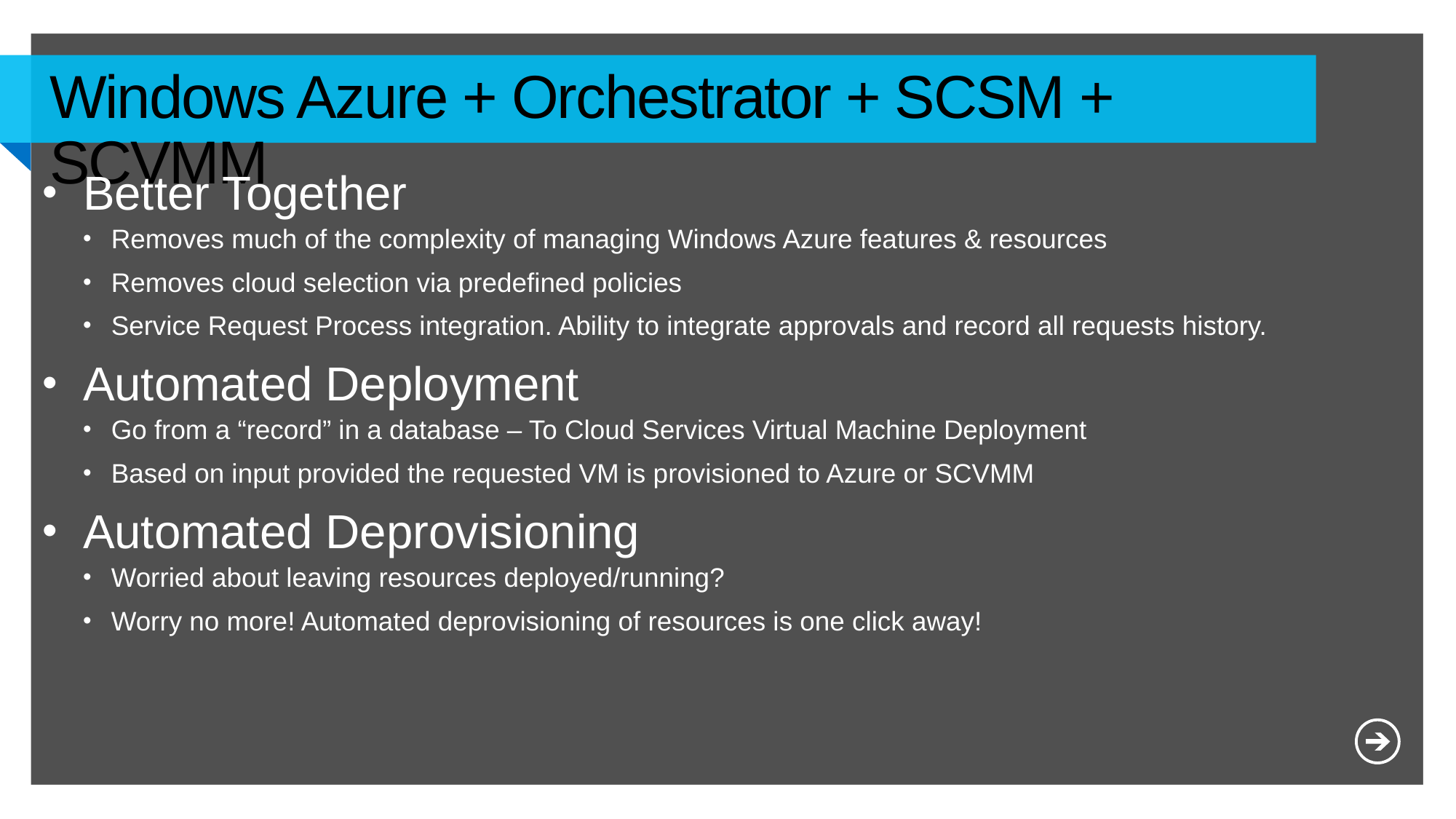

# Windows Azure + Orchestrator + SCSM + SCVMM
Better Together
Removes much of the complexity of managing Windows Azure features & resources
Removes cloud selection via predefined policies
Service Request Process integration. Ability to integrate approvals and record all requests history.
Automated Deployment
Go from a “record” in a database – To Cloud Services Virtual Machine Deployment
Based on input provided the requested VM is provisioned to Azure or SCVMM
Automated Deprovisioning
Worried about leaving resources deployed/running?
Worry no more! Automated deprovisioning of resources is one click away!